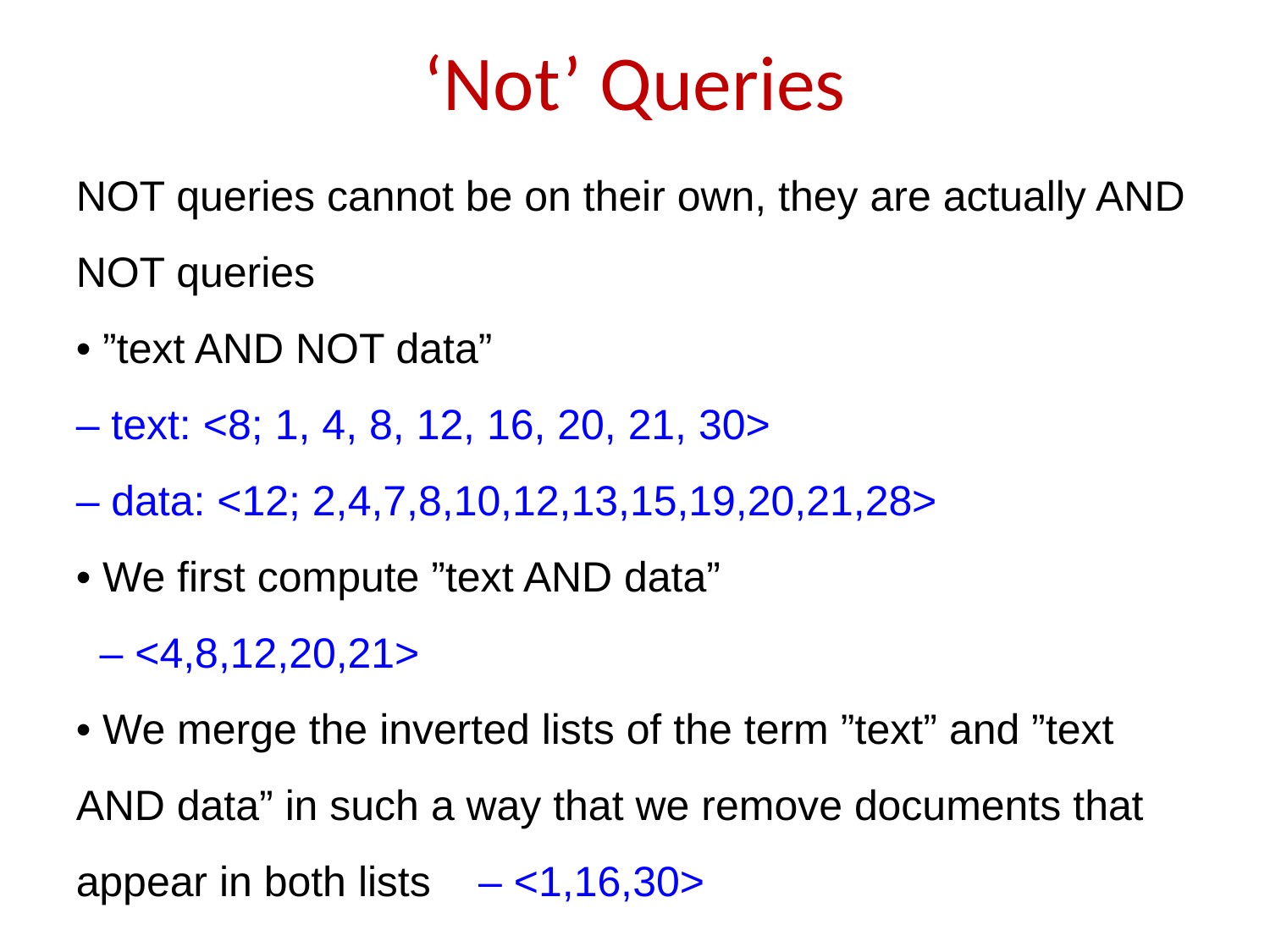

# ‘Not’ Queries
NOT queries cannot be on their own, they are actually AND NOT queries
• ”text AND NOT data”
– text: <8; 1, 4, 8, 12, 16, 20, 21, 30>
– data: <12; 2,4,7,8,10,12,13,15,19,20,21,28>
• We first compute ”text AND data”
  – <4,8,12,20,21>
• We merge the inverted lists of the term ”text” and ”text AND data” in such a way that we remove documents that appear in both lists    – <1,16,30>